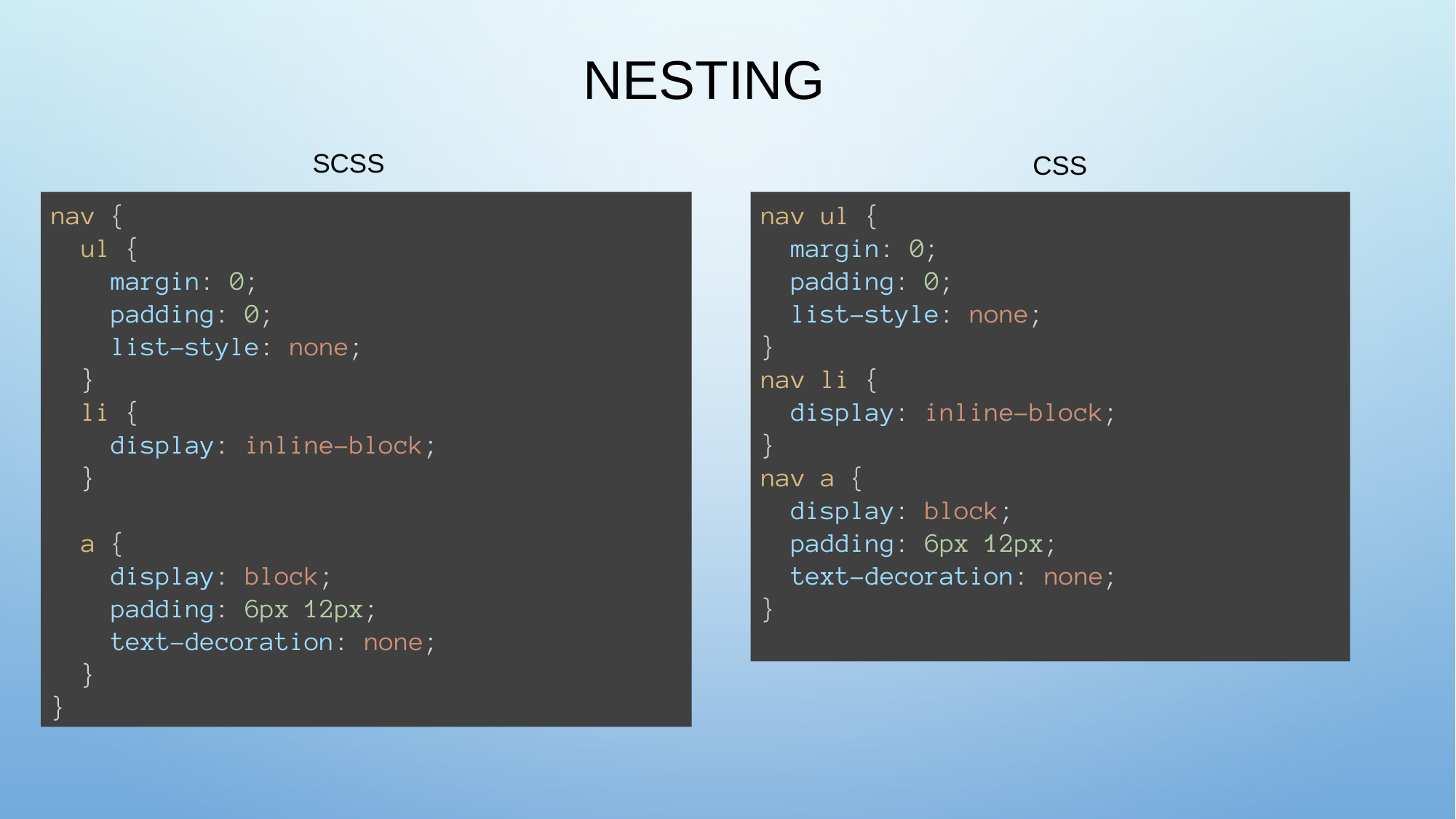

# Nesting
SCSS
CSS
nav {
  ul {
    margin: 0;
    padding: 0;
    list-style: none;
  }
  li {
    display: inline-block;
  }
  a {
    display: block;
    padding: 6px 12px;
    text-decoration: none;
  }
}
nav ul {
  margin: 0;
  padding: 0;
  list-style: none;
}
nav li {
  display: inline-block;
}
nav a {
  display: block;
  padding: 6px 12px;
  text-decoration: none;
}